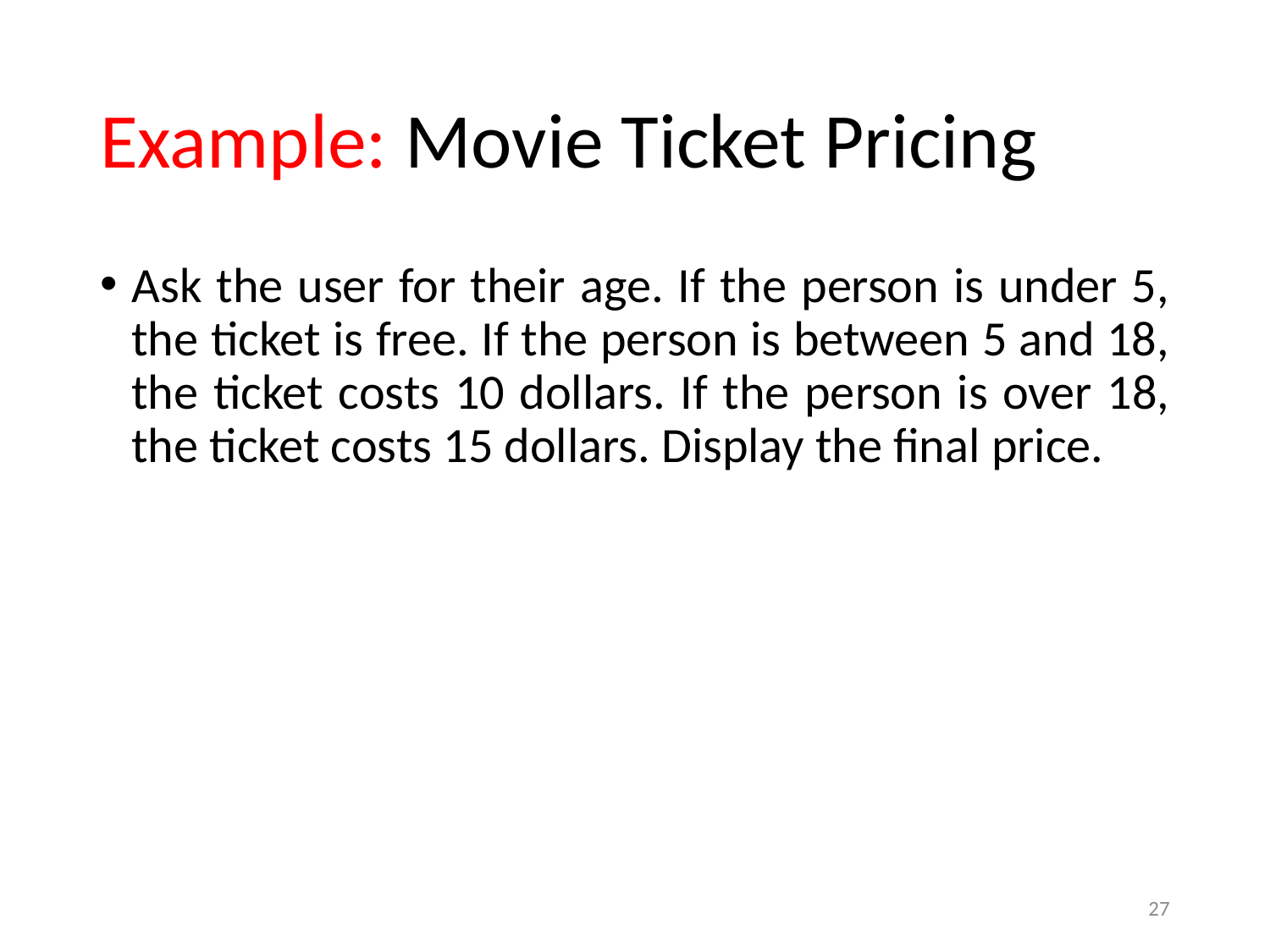

# Example: Movie Ticket Pricing
Ask the user for their age. If the person is under 5, the ticket is free. If the person is between 5 and 18, the ticket costs 10 dollars. If the person is over 18, the ticket costs 15 dollars. Display the final price.
27